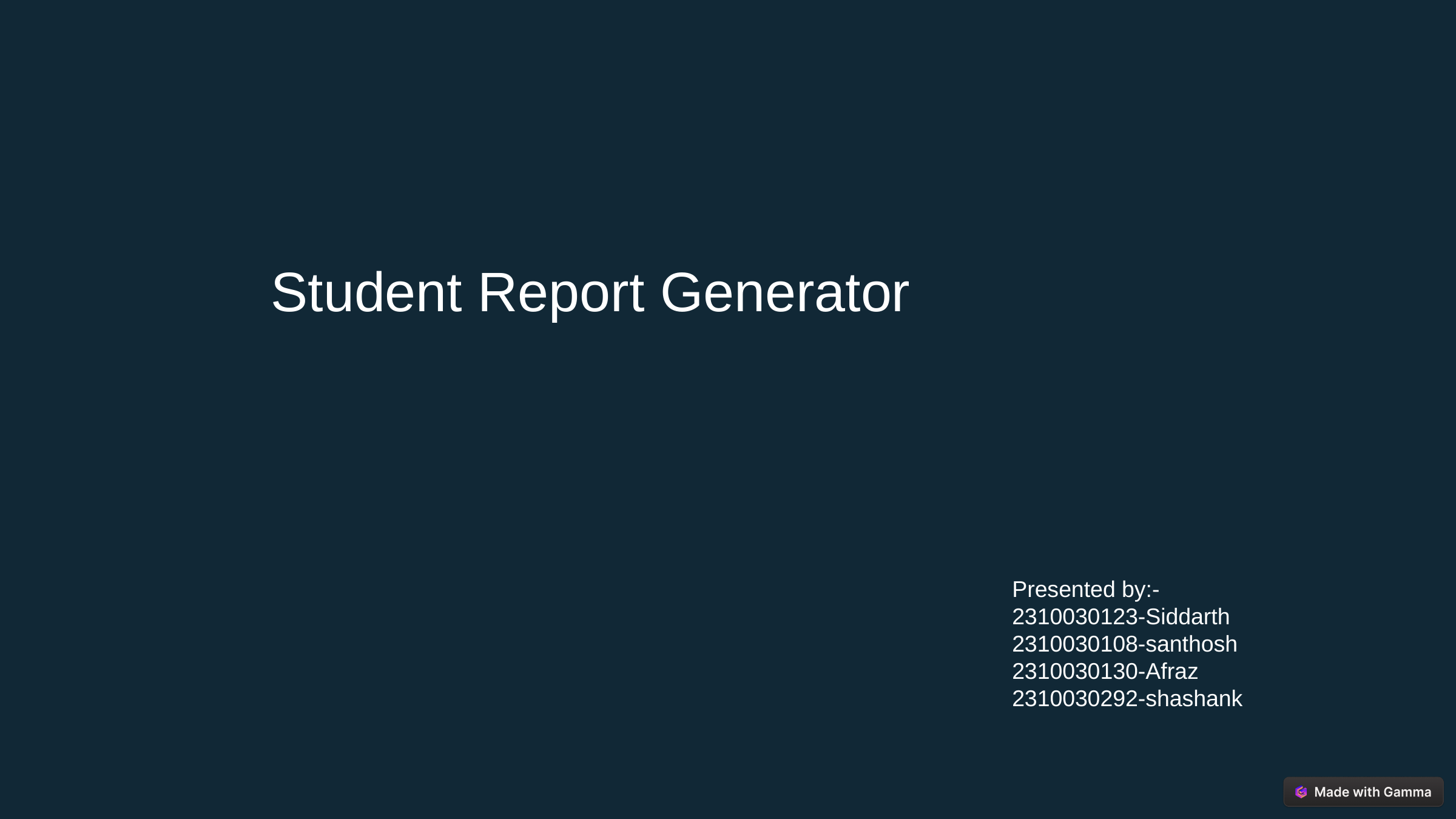

Student Report Generator
Presented by:-
2310030123-Siddarth
2310030108-santhosh
2310030130-Afraz
2310030292-shashank